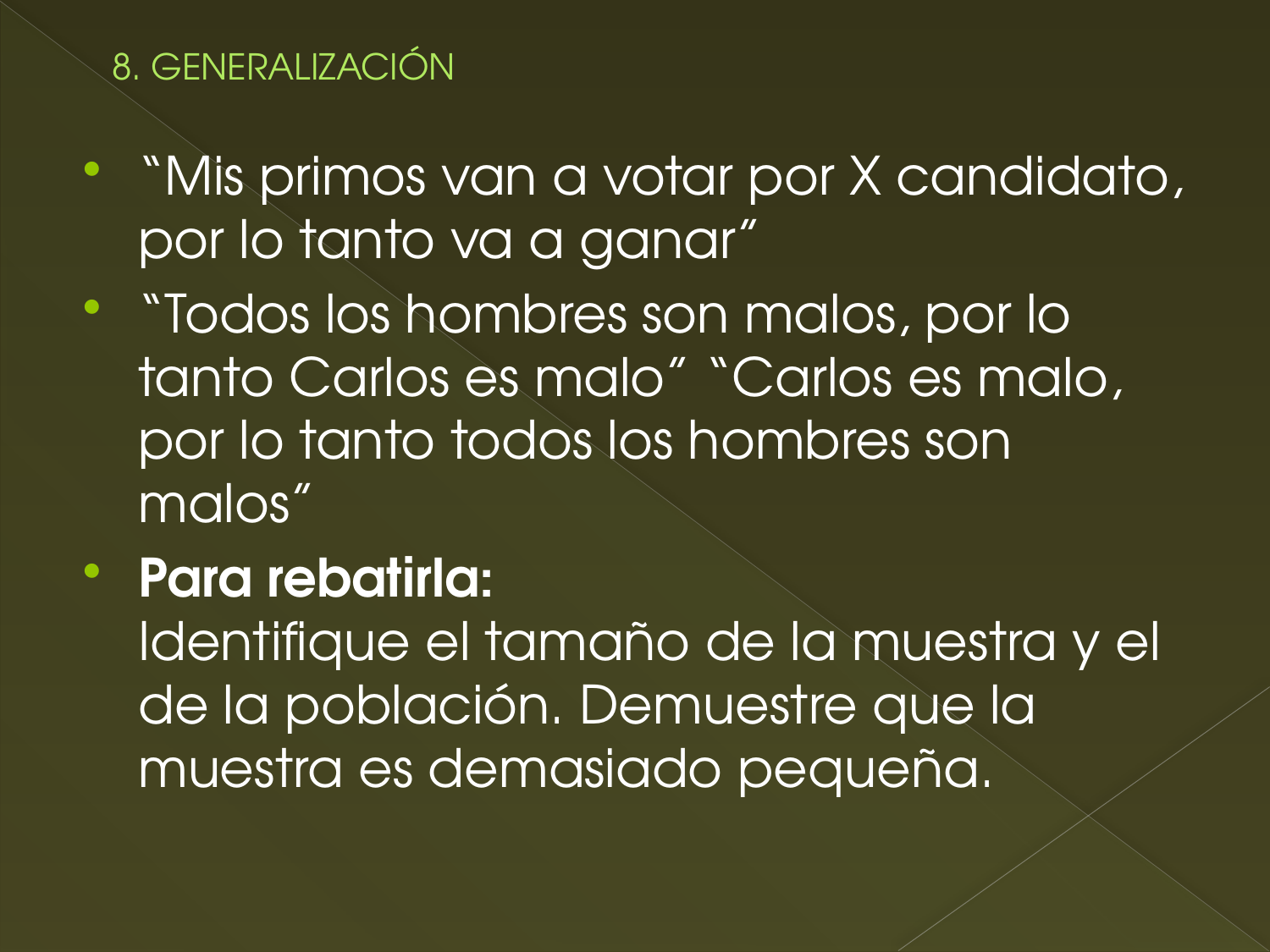

# 8. GENERALIZACIÓN
“Mis primos van a votar por X candidato, por lo tanto va a ganar”
“Todos los hombres son malos, por lo tanto Carlos es malo” “Carlos es malo, por lo tanto todos los hombres son malos”
Para rebatirla:
Identifique el tamaño de la muestra y el de la población. Demuestre que la muestra es demasiado pequeña.